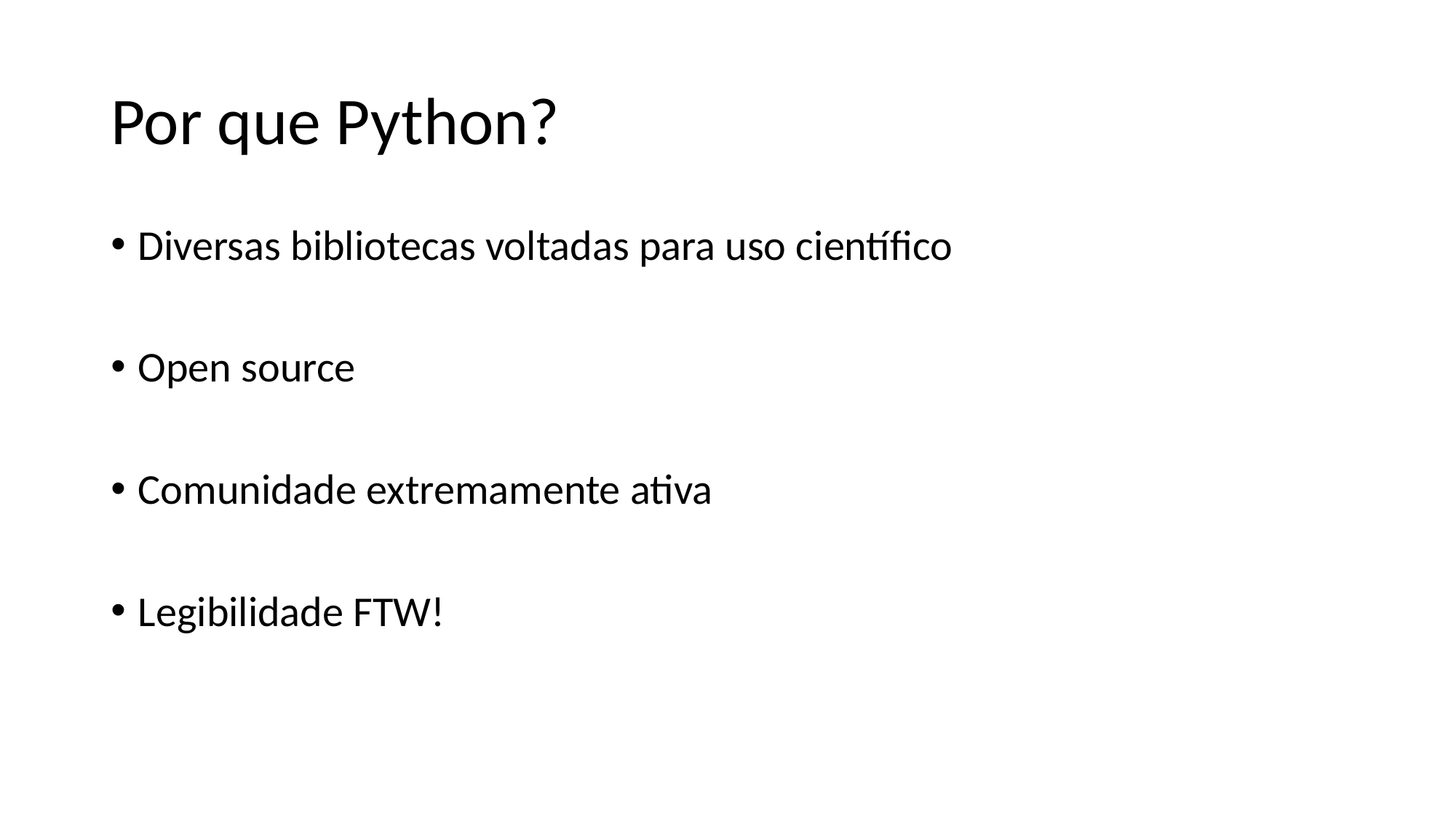

# Por que Python?
Diversas bibliotecas voltadas para uso científico

Open source

Comunidade extremamente ativa

Legibilidade FTW!